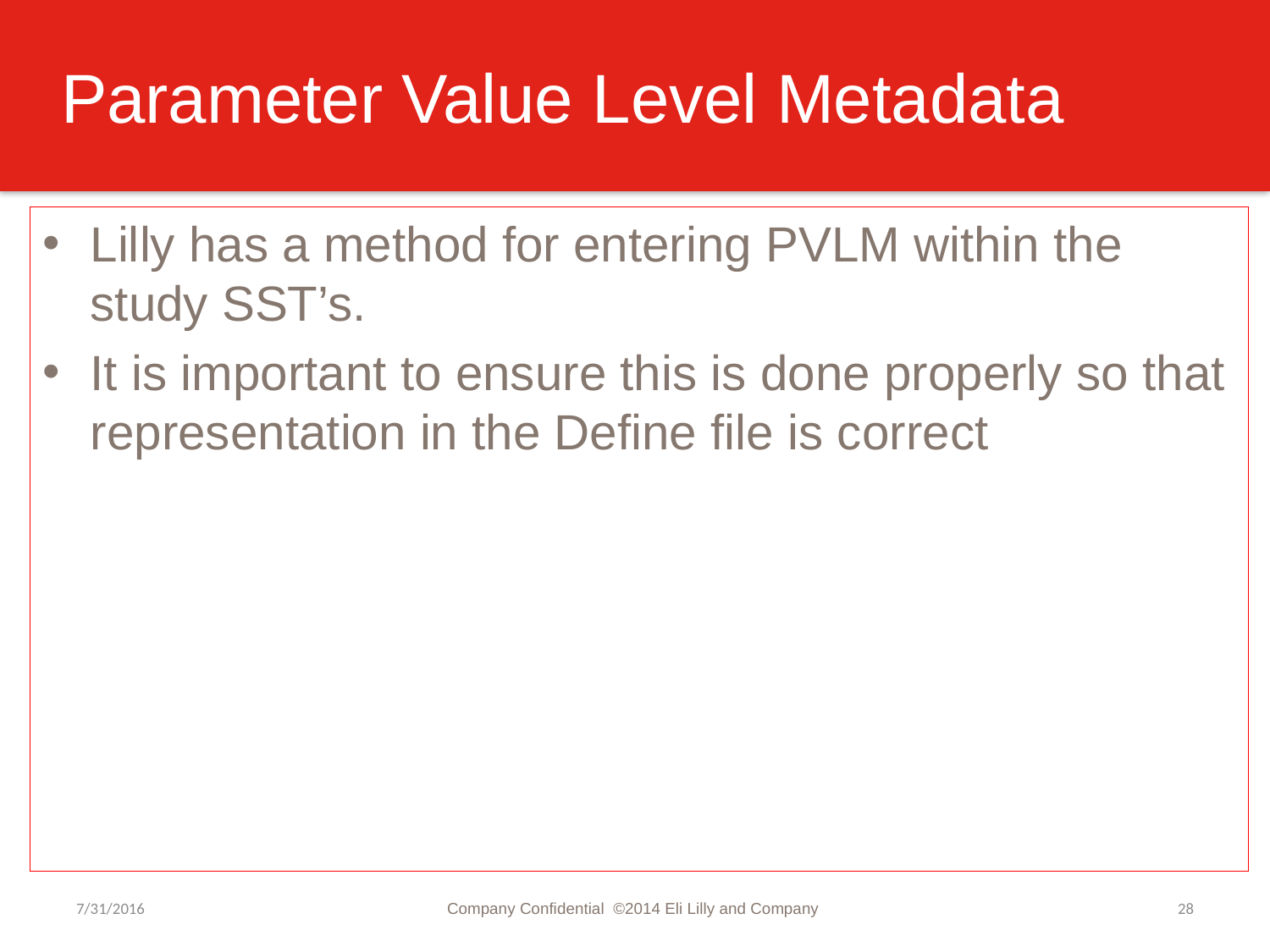

# Parameter Value Level Metadata
Lilly has a method for entering PVLM within the study SST’s.
It is important to ensure this is done properly so that representation in the Define file is correct

7/31/2016
Company Confidential  ©2014 Eli Lilly and Company
28